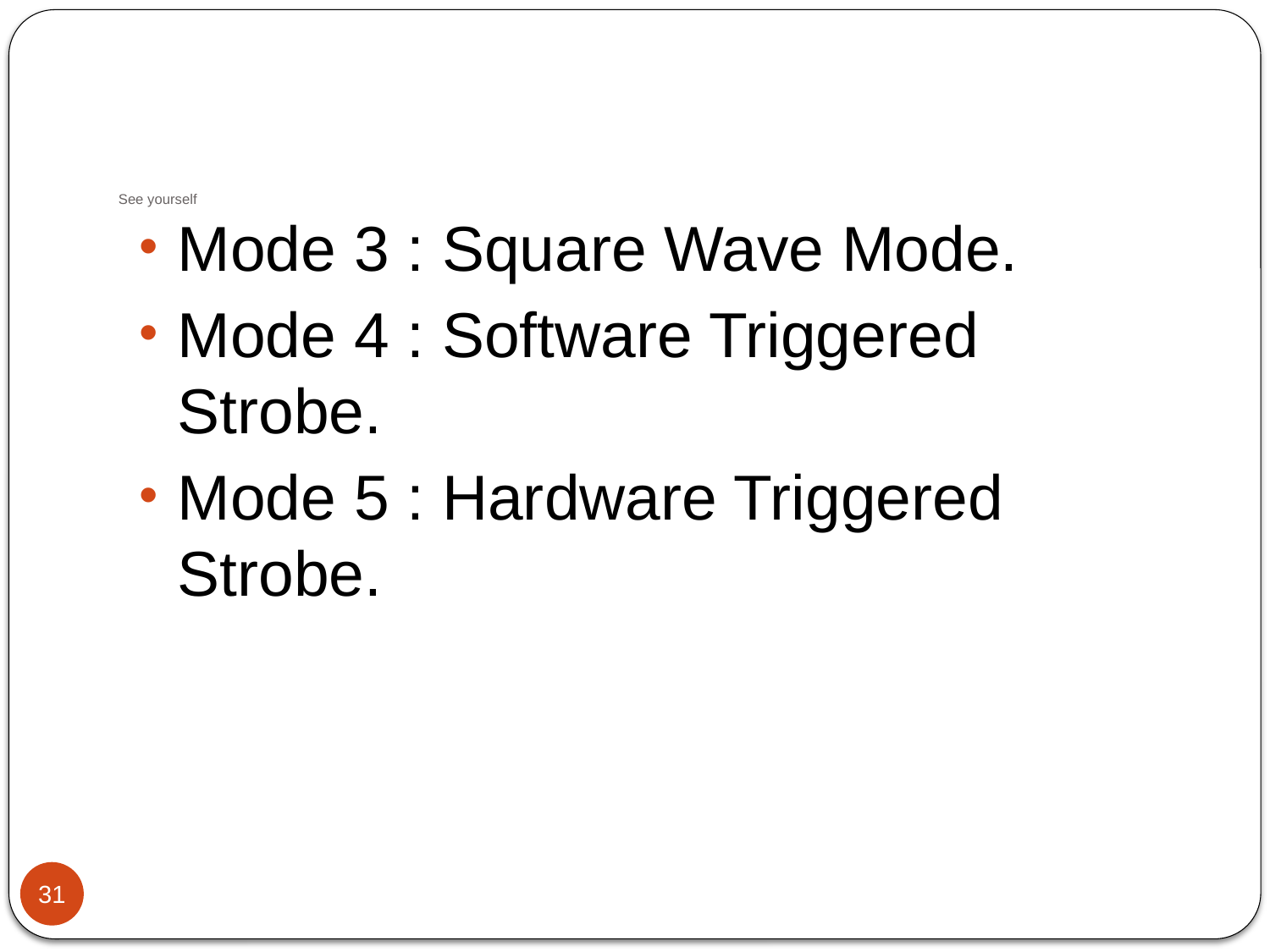

# See yourself
Mode 3 : Square Wave Mode.
Mode 4 : Software Triggered Strobe.
Mode 5 : Hardware Triggered Strobe.
31